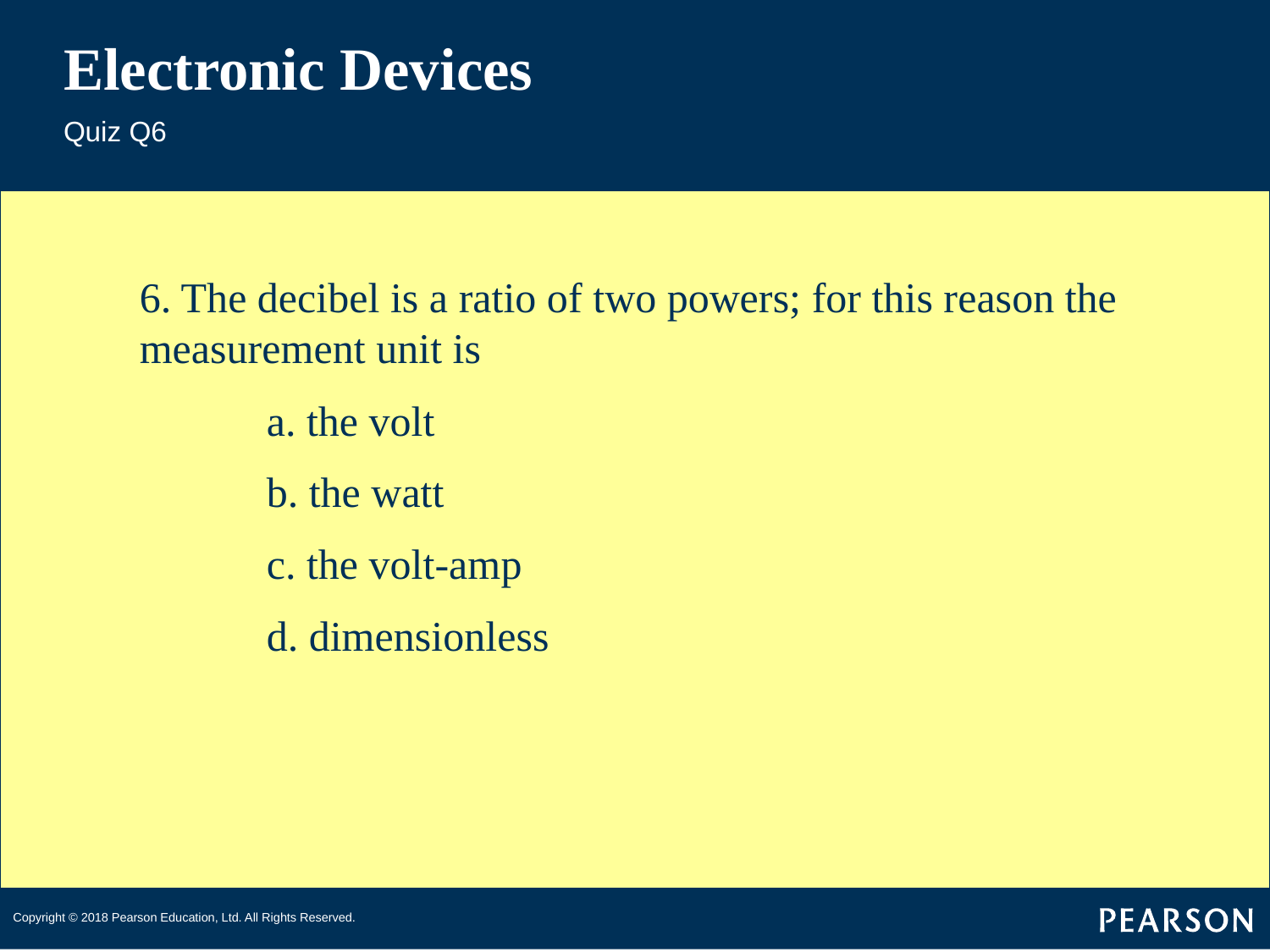

# Electronic Devices
Quiz Q6

6. The decibel is a ratio of two powers; for this reason the measurement unit is
	a. the volt
	b. the watt
	c. the volt-amp
	d. dimensionless